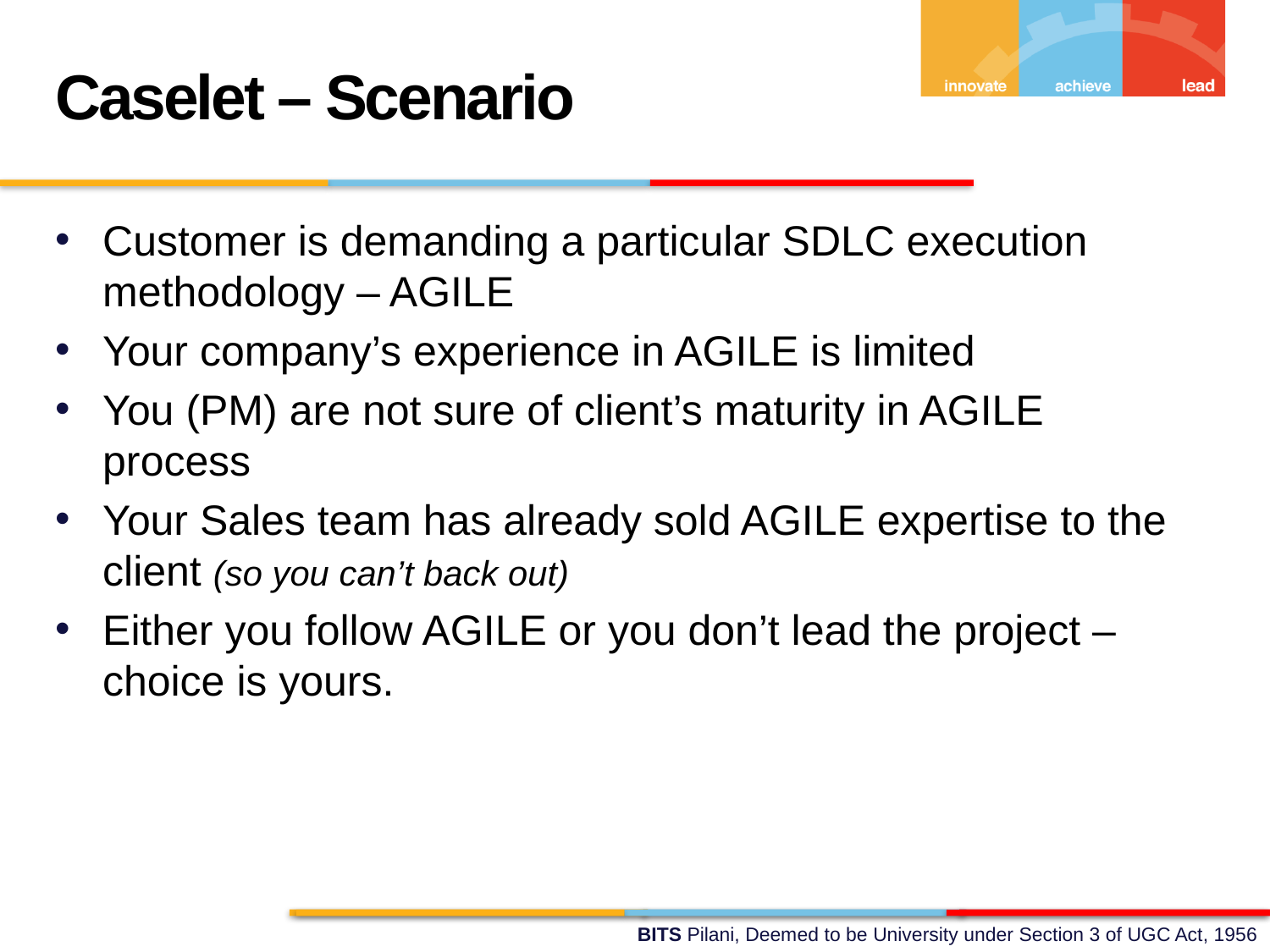

Caselet – Scenario
Customer is demanding a particular SDLC execution methodology – AGILE
Your company’s experience in AGILE is limited
You (PM) are not sure of client’s maturity in AGILE process
Your Sales team has already sold AGILE expertise to the client (so you can’t back out)
Either you follow AGILE or you don’t lead the project – choice is yours.